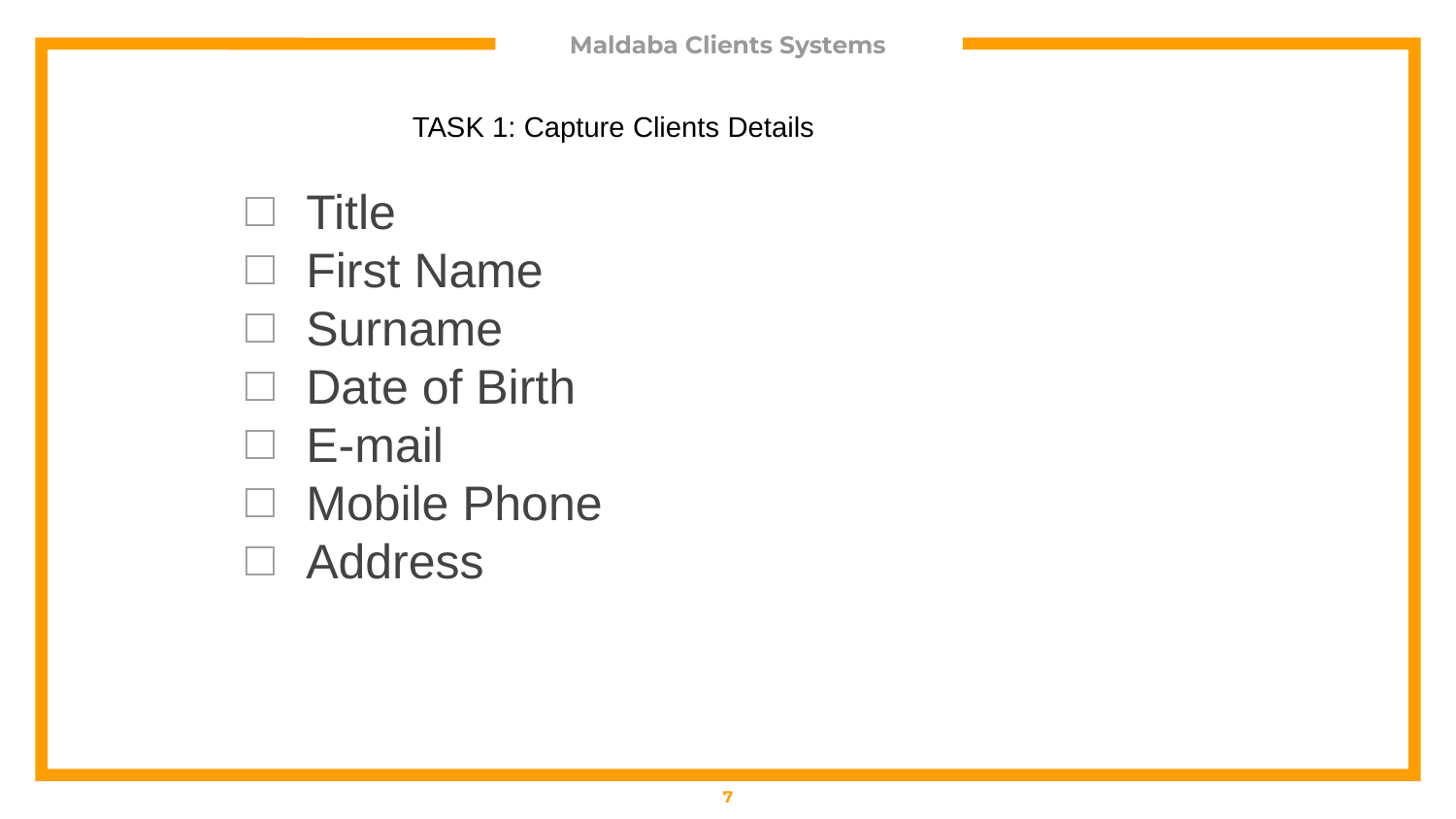

# Maldaba Clients Systems
TASK 1: Capture Clients Details
Title
First Name
Surname
Date of Birth
E-mail
Mobile Phone
Address
7